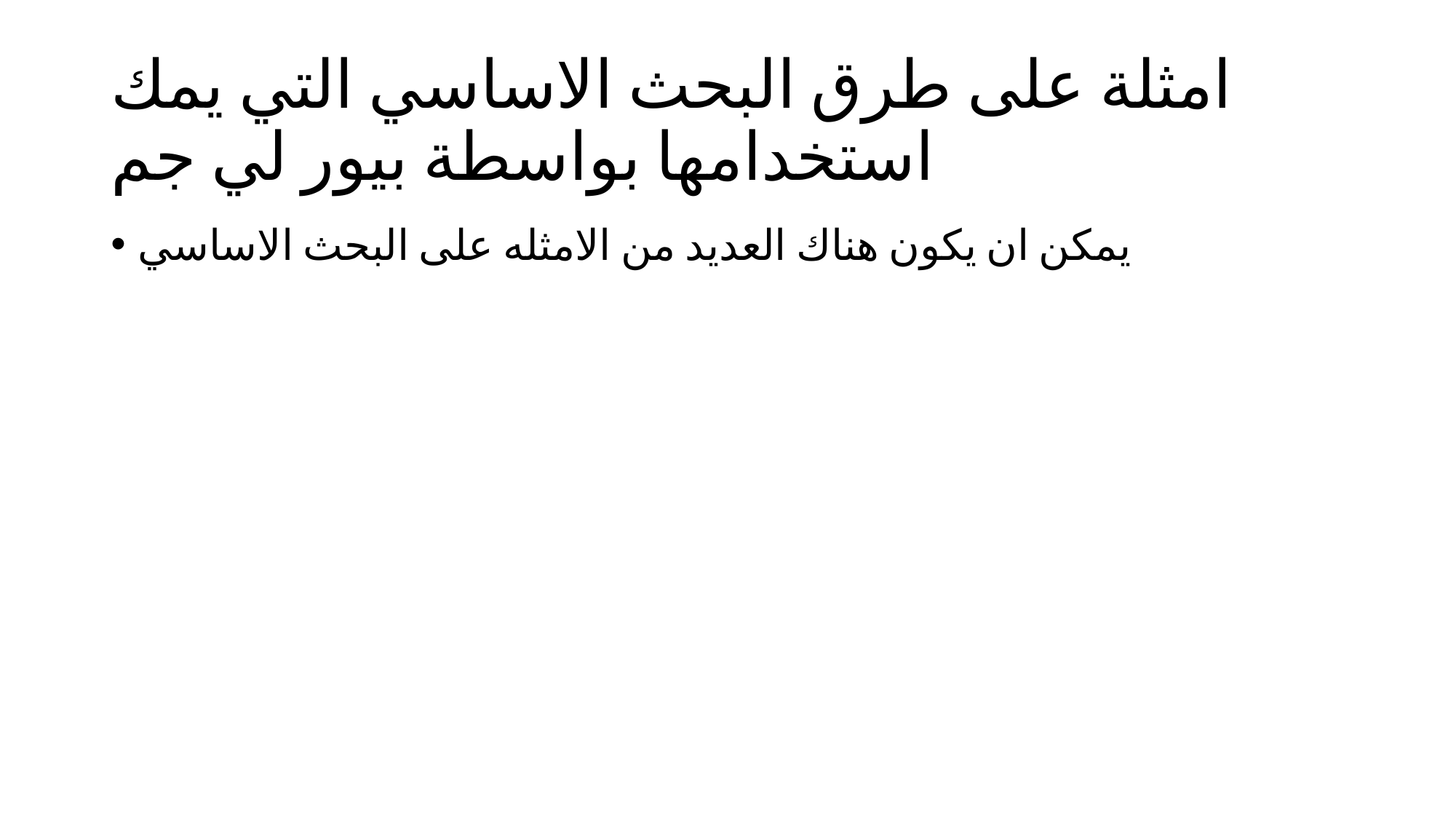

# امثلة على طرق البحث الاساسي التي يمك استخدامها بواسطة بيور لي جم
يمكن ان يكون هناك العديد من الامثله على البحث الاساسي